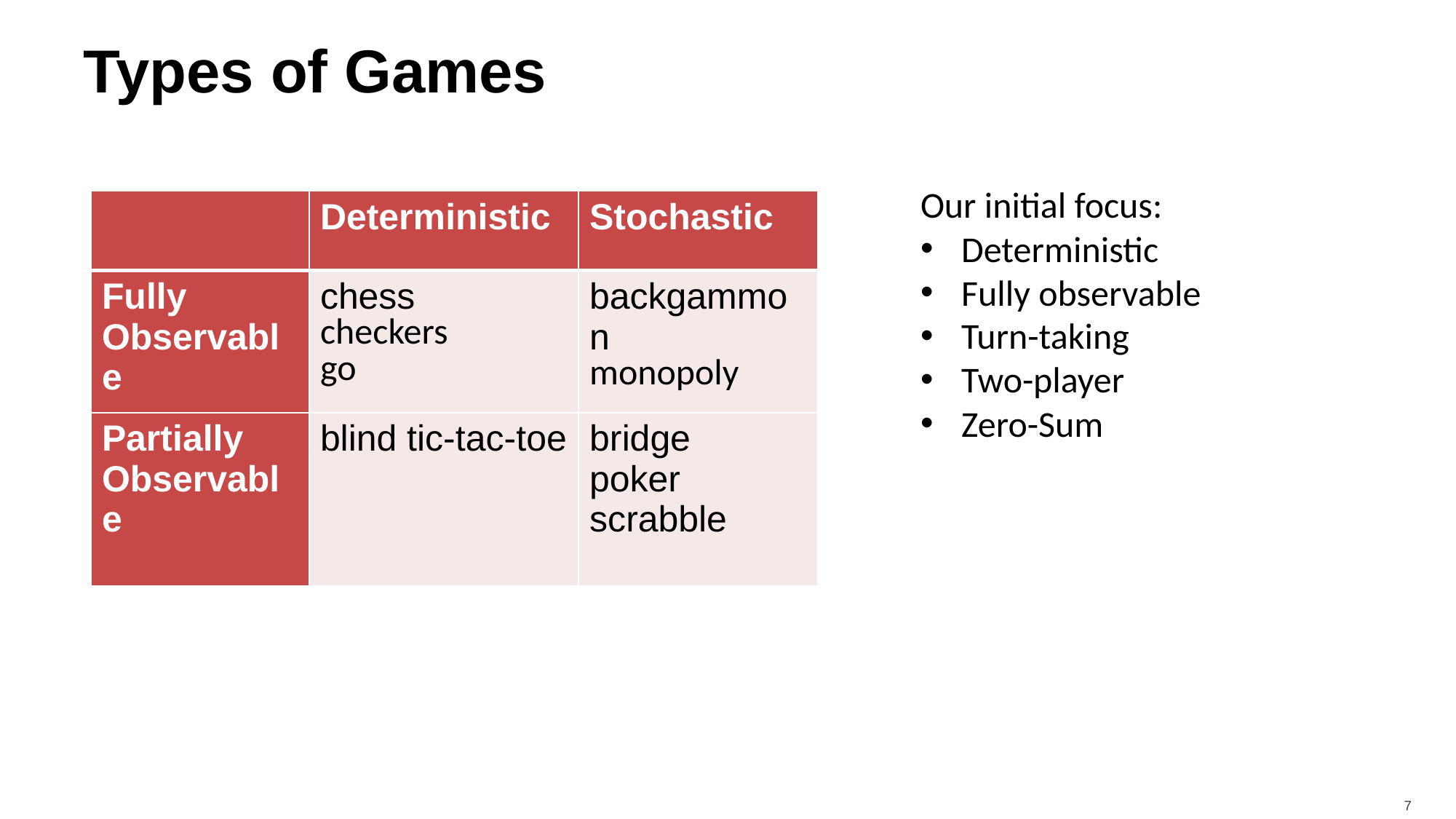

# Types of Games
Our initial focus:
Deterministic
Fully observable
Turn-taking
Two-player
Zero-Sum
|  | Deterministic | Stochastic |
| --- | --- | --- |
| Fully Observable | chess checkers go | backgammon monopoly |
| Partially Observable | blind tic-tac-toe | bridge poker scrabble |
7